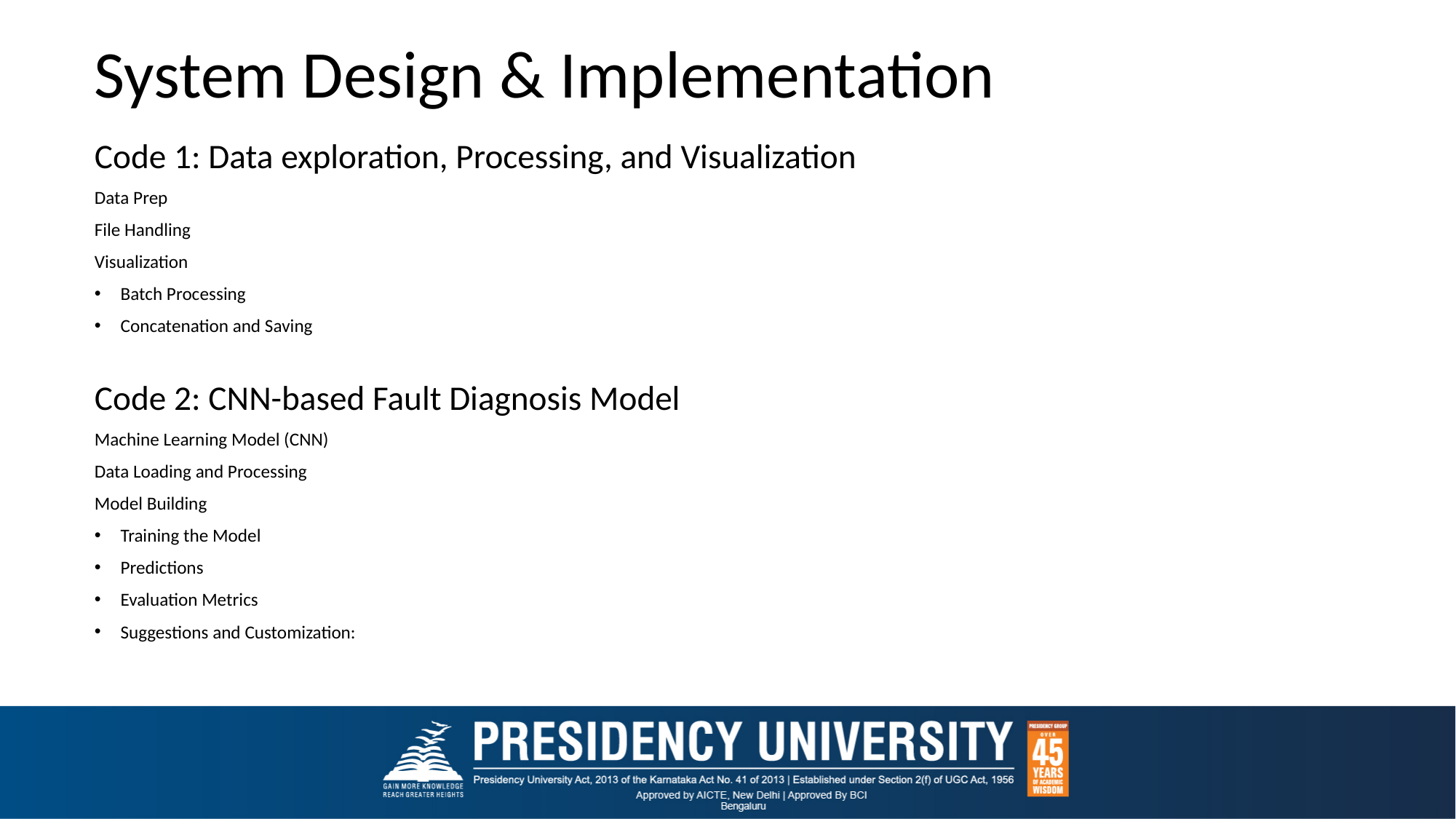

# System Design & Implementation
Code 1: Data exploration, Processing, and Visualization
Data Prep
File Handling
Visualization
Batch Processing
Concatenation and Saving

Code 2: CNN-based Fault Diagnosis Model
Machine Learning Model (CNN)
Data Loading and Processing
Model Building
Training the Model
Predictions
Evaluation Metrics
Suggestions and Customization: